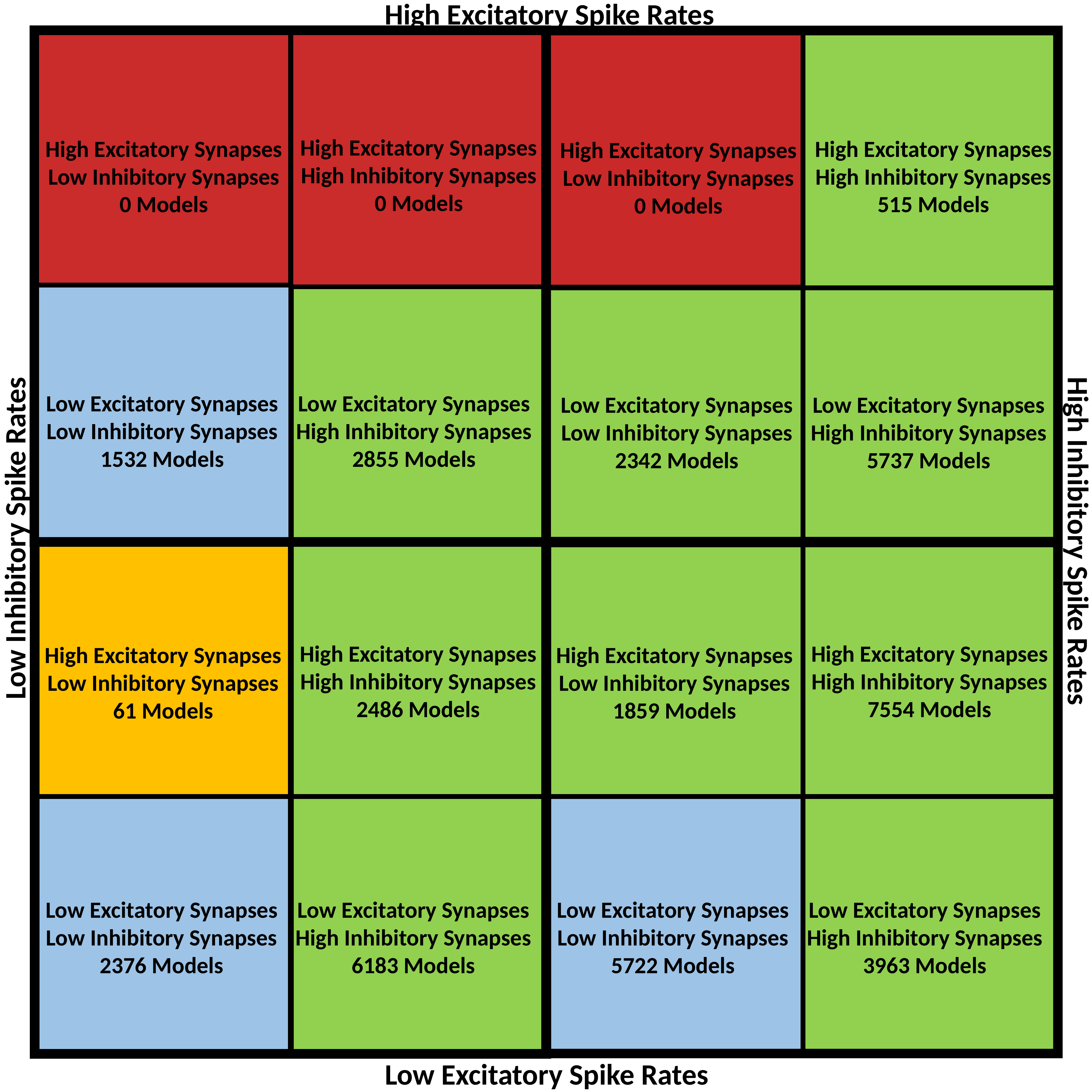

High Excitatory Spike Rates

High Excitatory Synapses
High Inhibitory Synapses
0 Models
High Excitatory Synapses
Low Inhibitory Synapses
0 Models
High Excitatory Synapses
High Inhibitory Synapses
515 Models
High Excitatory Synapses
Low Inhibitory Synapses
0 Models

Low Excitatory Synapses
Low Inhibitory Synapses
1532 Models
Low Excitatory Synapses
High Inhibitory Synapses
2855 Models
Low Excitatory Synapses
Low Inhibitory Synapses
2342 Models
Low Excitatory Synapses
High Inhibitory Synapses
5737 Models
Low Inhibitory Spike Rates
High Inhibitory Spike Rates

High Excitatory Synapses
High Inhibitory Synapses
2486 Models
High Excitatory Synapses
High Inhibitory Synapses
7554 Models
High Excitatory Synapses
Low Inhibitory Synapses
61 Models
High Excitatory Synapses
Low Inhibitory Synapses
1859 Models

Low Excitatory Synapses
Low Inhibitory Synapses
2376 Models
Low Excitatory Synapses
High Inhibitory Synapses
6183 Models
Low Excitatory Synapses
Low Inhibitory Synapses
5722 Models
Low Excitatory Synapses
High Inhibitory Synapses
3963 Models
Low Excitatory Spike Rates